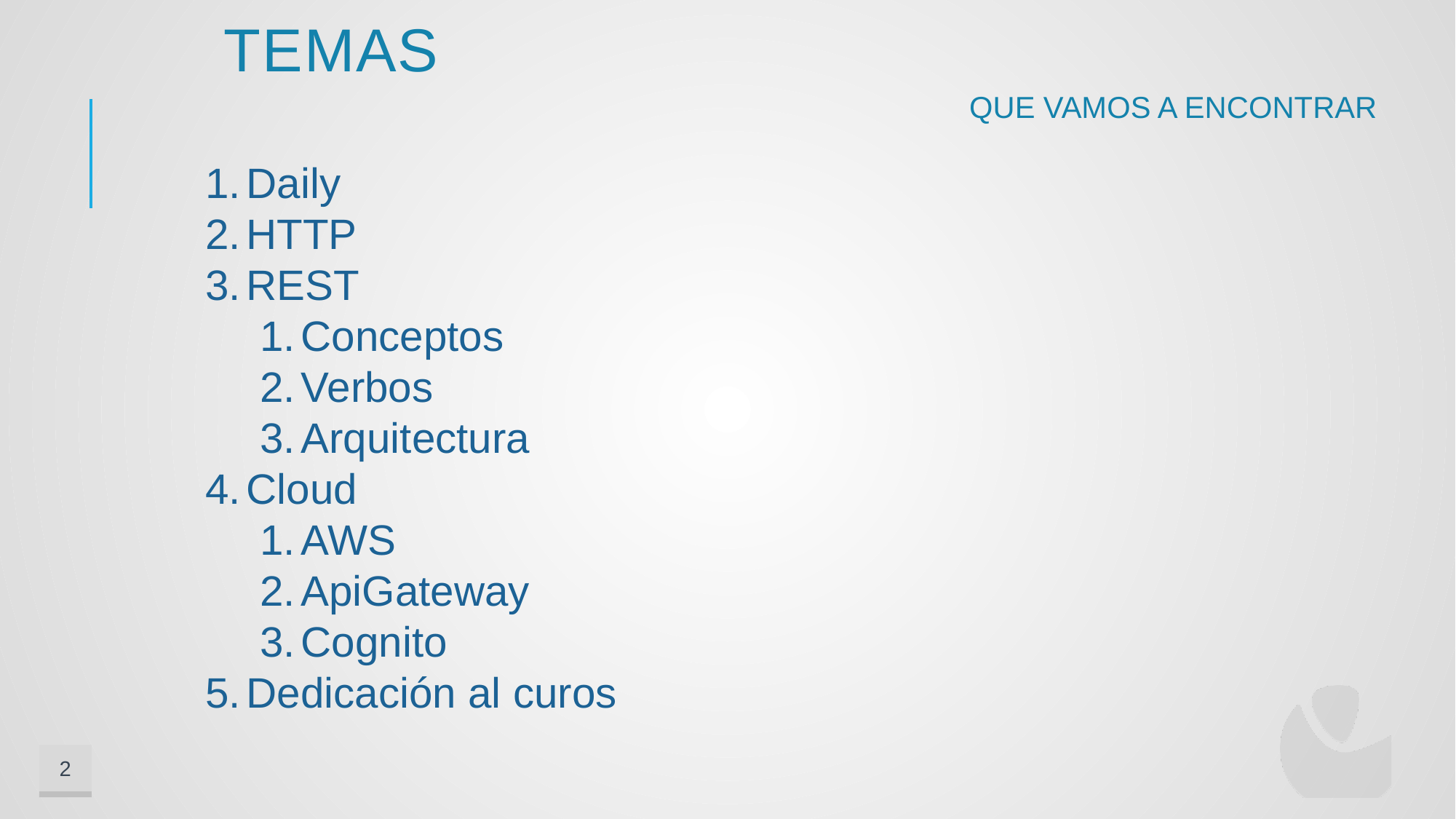

# Temas
Que vamos a encontrar
Daily
HTTP
REST
Conceptos
Verbos
Arquitectura
Cloud
AWS
ApiGateway
Cognito
Dedicación al curos
2